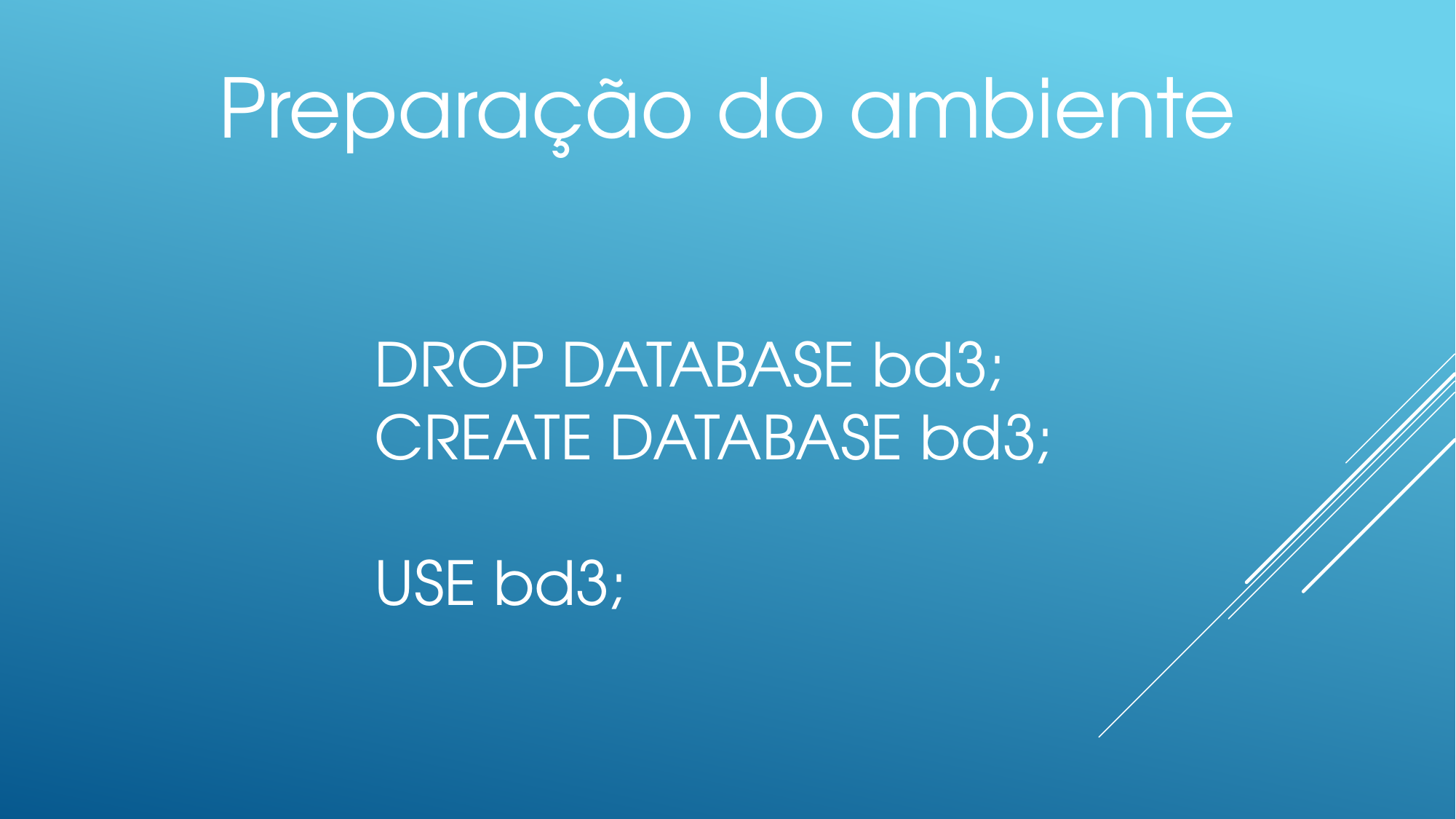

Preparação do ambiente
DROP DATABASE bd3;
CREATE DATABASE bd3;

USE bd3;